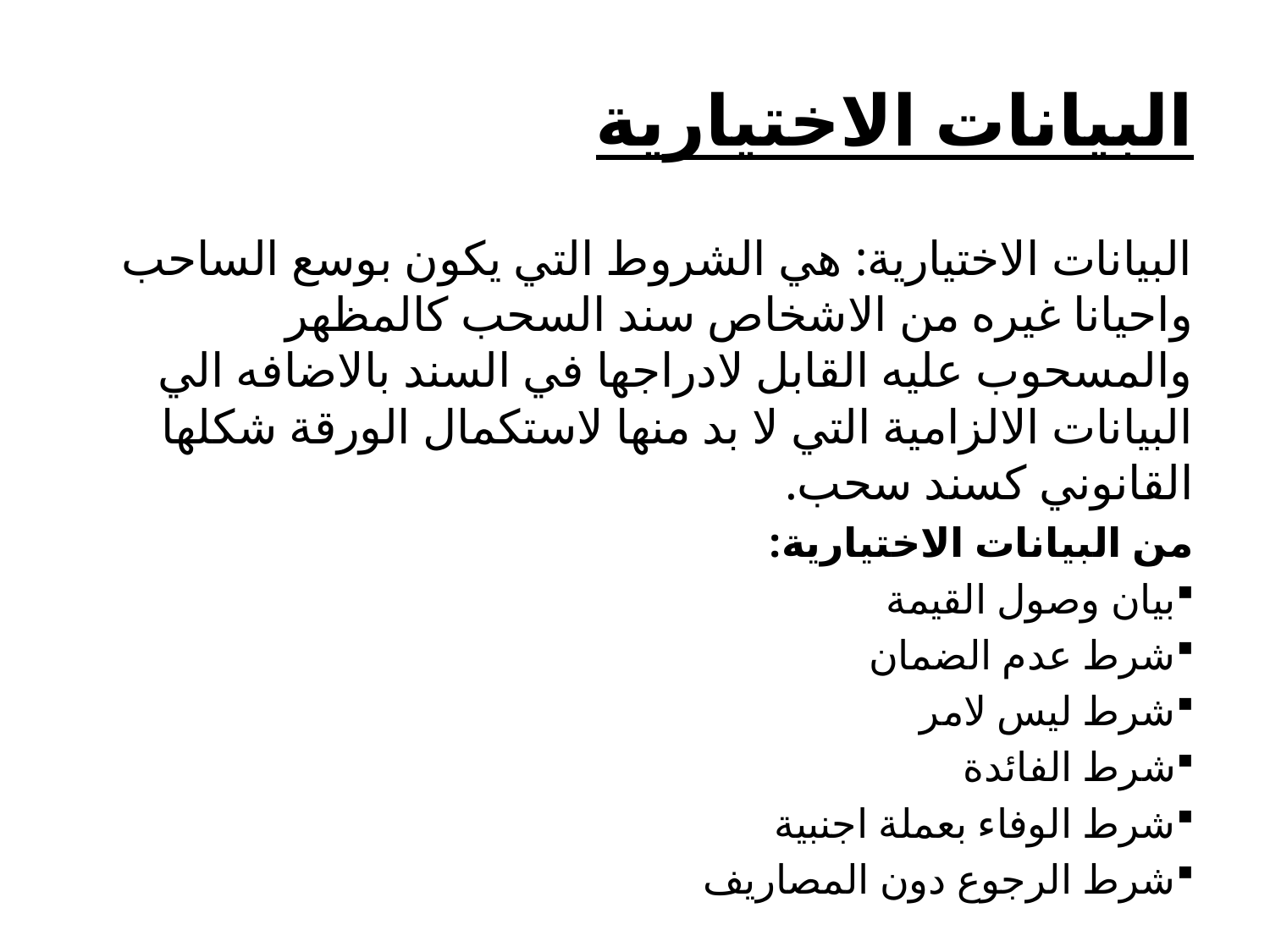

# البيانات الاختيارية
البيانات الاختيارية: هي الشروط التي يكون بوسع الساحب واحيانا غيره من الاشخاص سند السحب كالمظهر والمسحوب عليه القابل لادراجها في السند بالاضافه الي البيانات الالزامية التي لا بد منها لاستكمال الورقة شكلها القانوني كسند سحب.
من البيانات الاختيارية:
بيان وصول القيمة
شرط عدم الضمان
شرط ليس لامر
شرط الفائدة
شرط الوفاء بعملة اجنبية
شرط الرجوع دون المصاريف